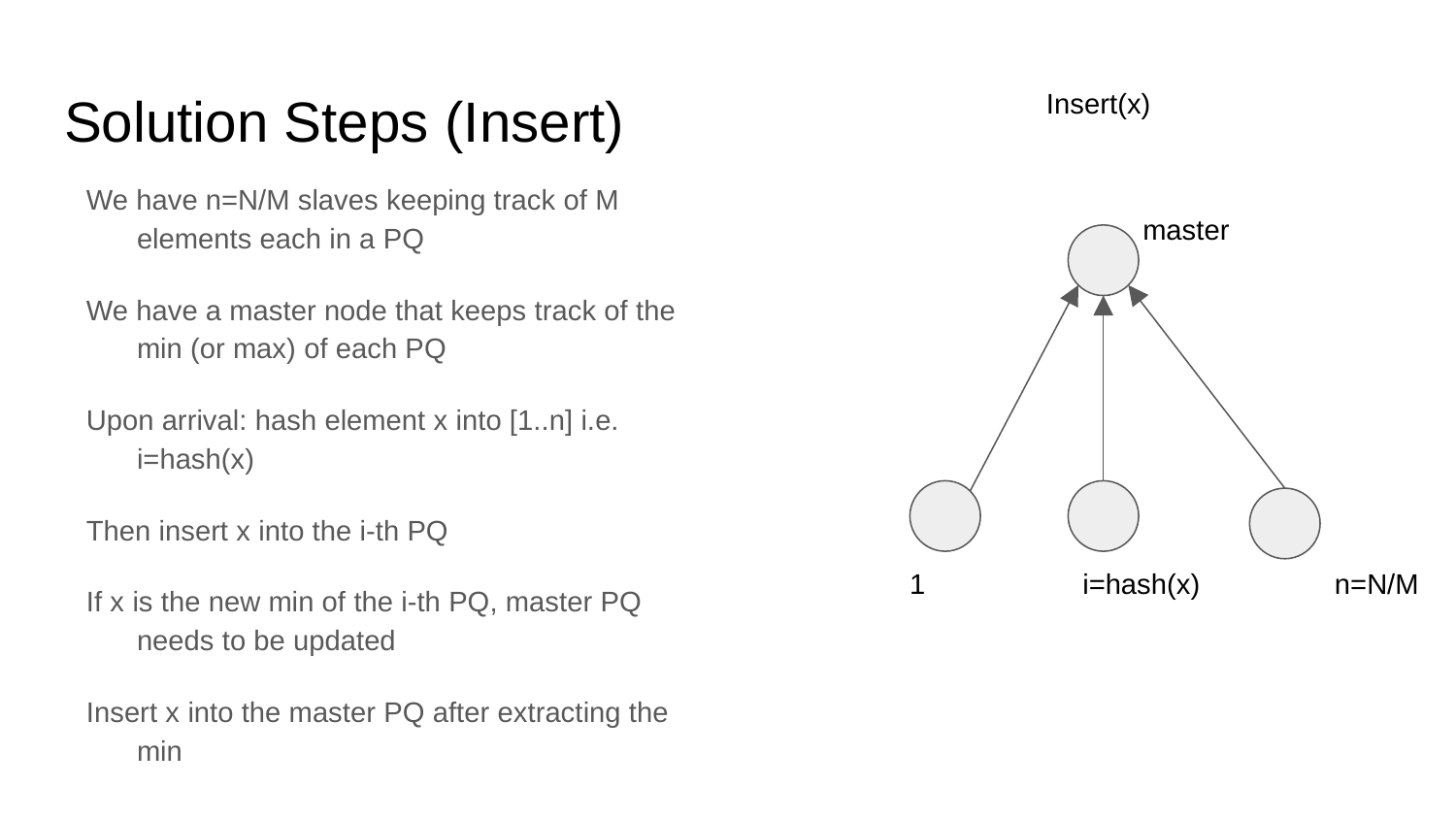

# Solution Steps (Insert)
Insert(x)
We have n=N/M slaves keeping track of M elements each in a PQ
We have a master node that keeps track of the min (or max) of each PQ
Upon arrival: hash element x into [1..n] i.e. i=hash(x)
Then insert x into the i-th PQ
If x is the new min of the i-th PQ, master PQ needs to be updated
Insert x into the master PQ after extracting the min
master

1
i=hash(x)
n=N/M